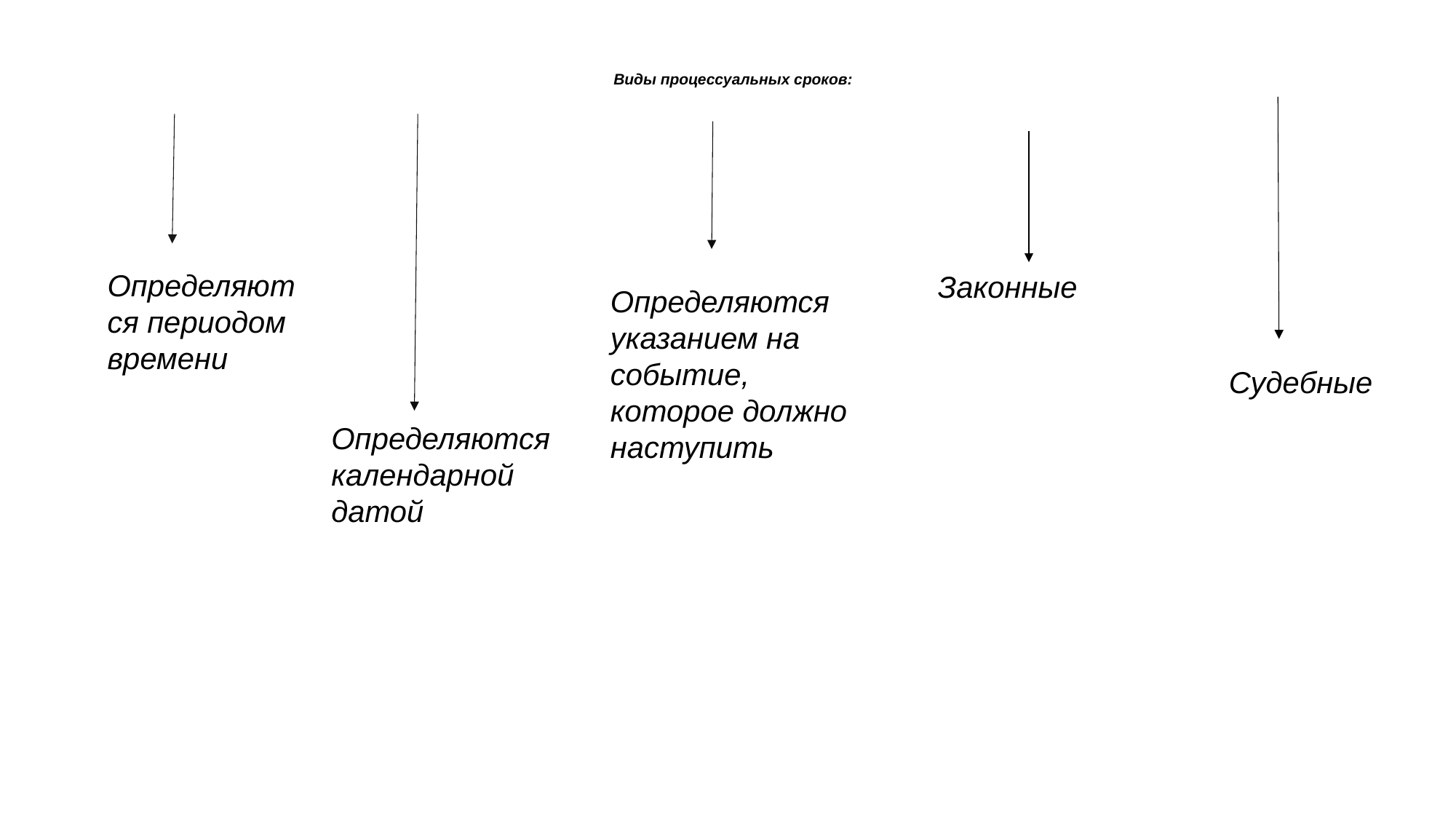

# Виды процессуальных сроков:
Определяются периодом времени
Законные
Определяются указанием на событие, которое должно наступить
Судебные
Определяются календарной датой